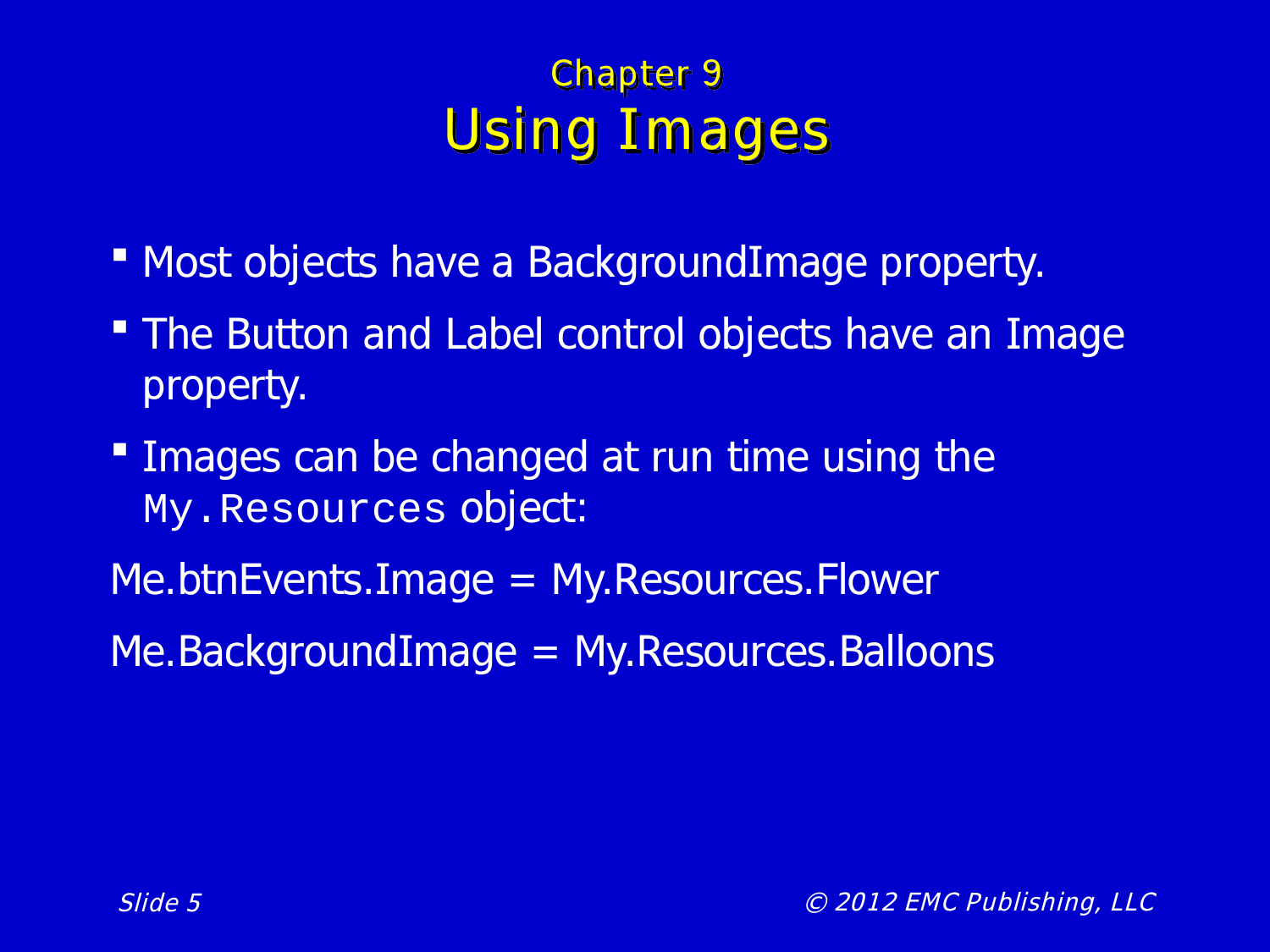

# Chapter 9 Using Images
Most objects have a BackgroundImage property.
The Button and Label control objects have an Image property.
Images can be changed at run time using the My.Resources object:
Me.btnEvents.Image = My.Resources.Flower
Me.BackgroundImage = My.Resources.Balloons
© 2012 EMC Publishing, LLC
Slide 5